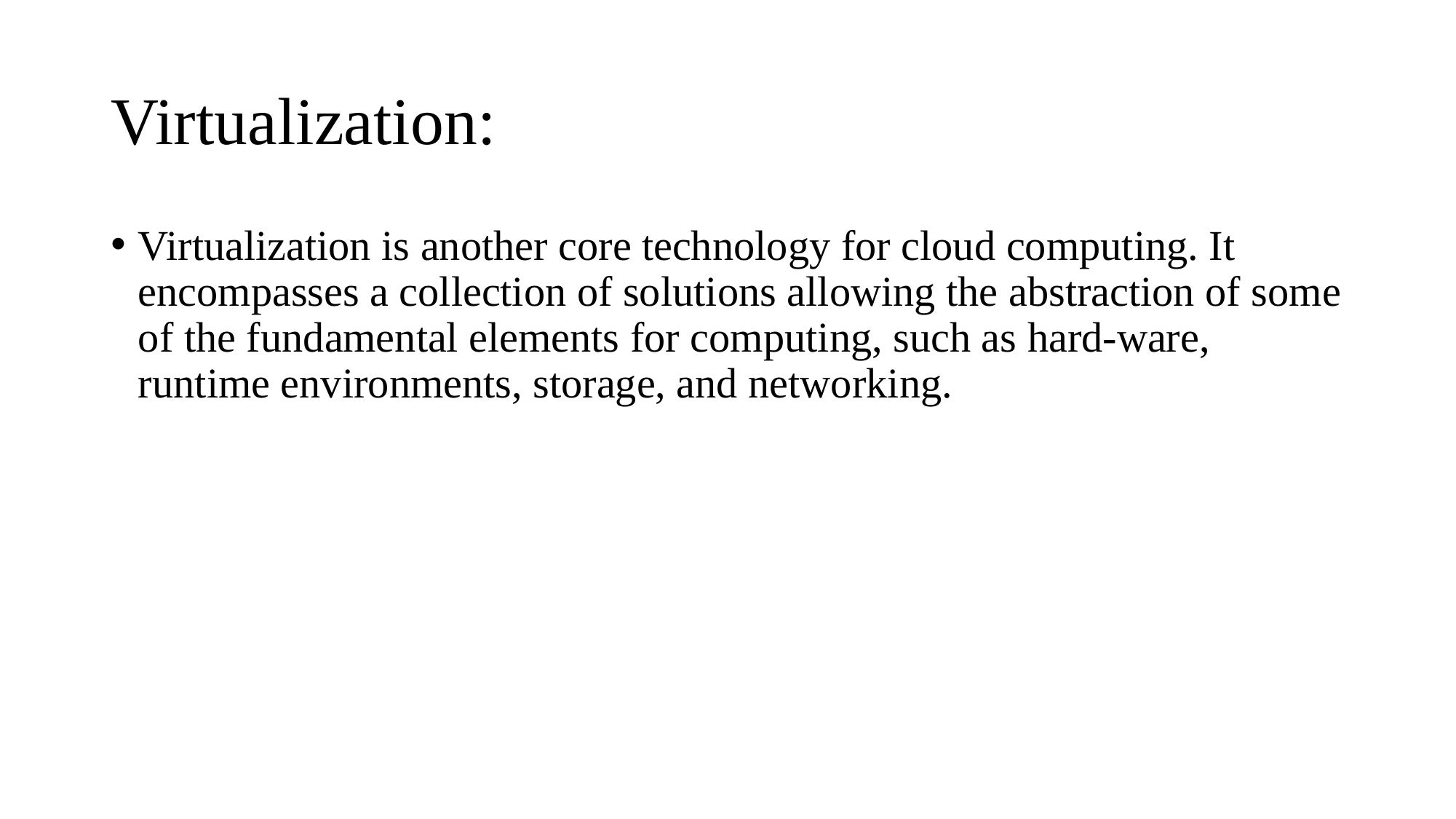

# Virtualization:
Virtualization is another core technology for cloud computing. It encompasses a collection of solutions allowing the abstraction of some of the fundamental elements for computing, such as hard-ware, runtime environments, storage, and networking.